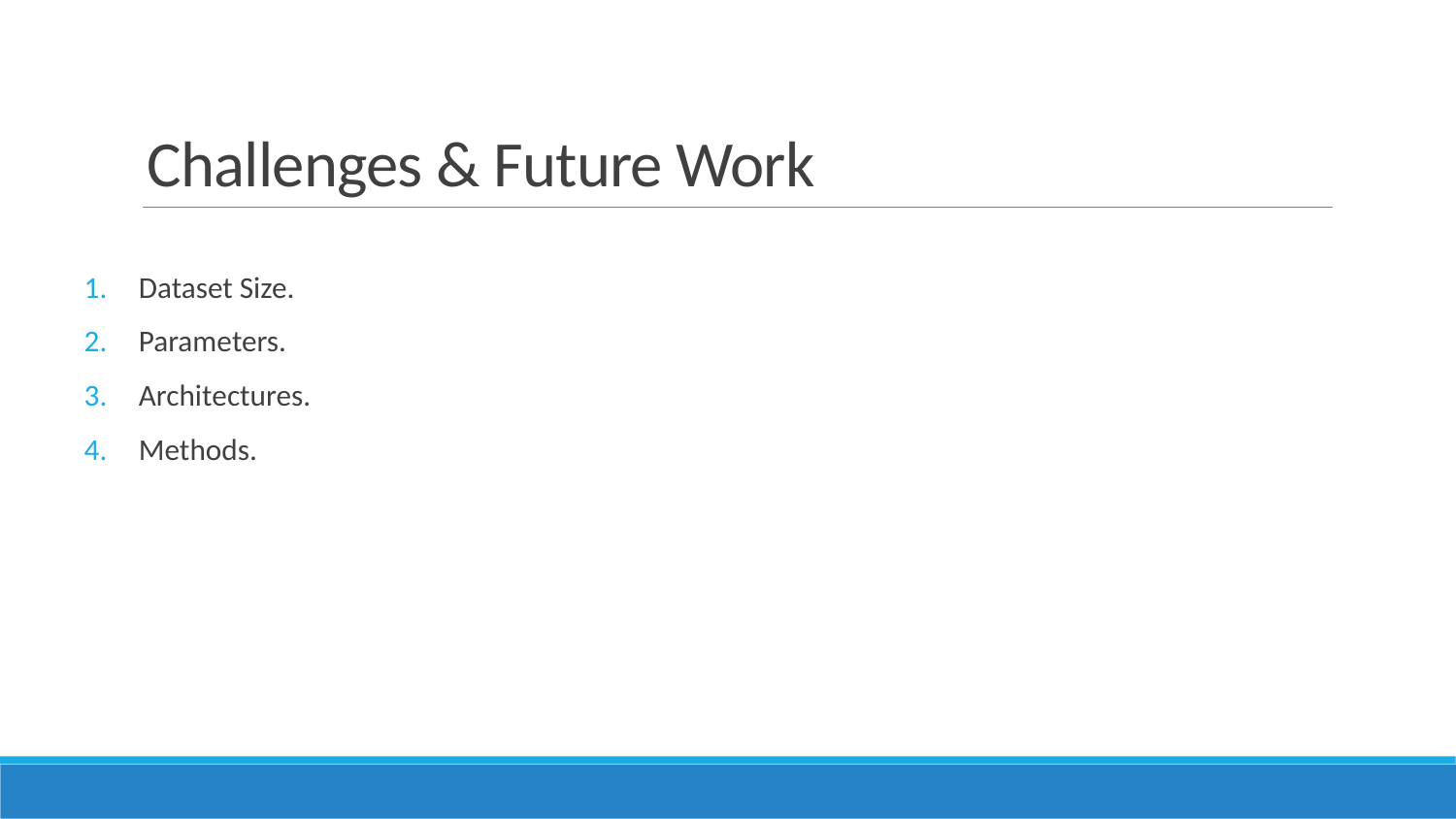

# Challenges & Future Work
Dataset Size.
Parameters.
Architectures.
Methods.